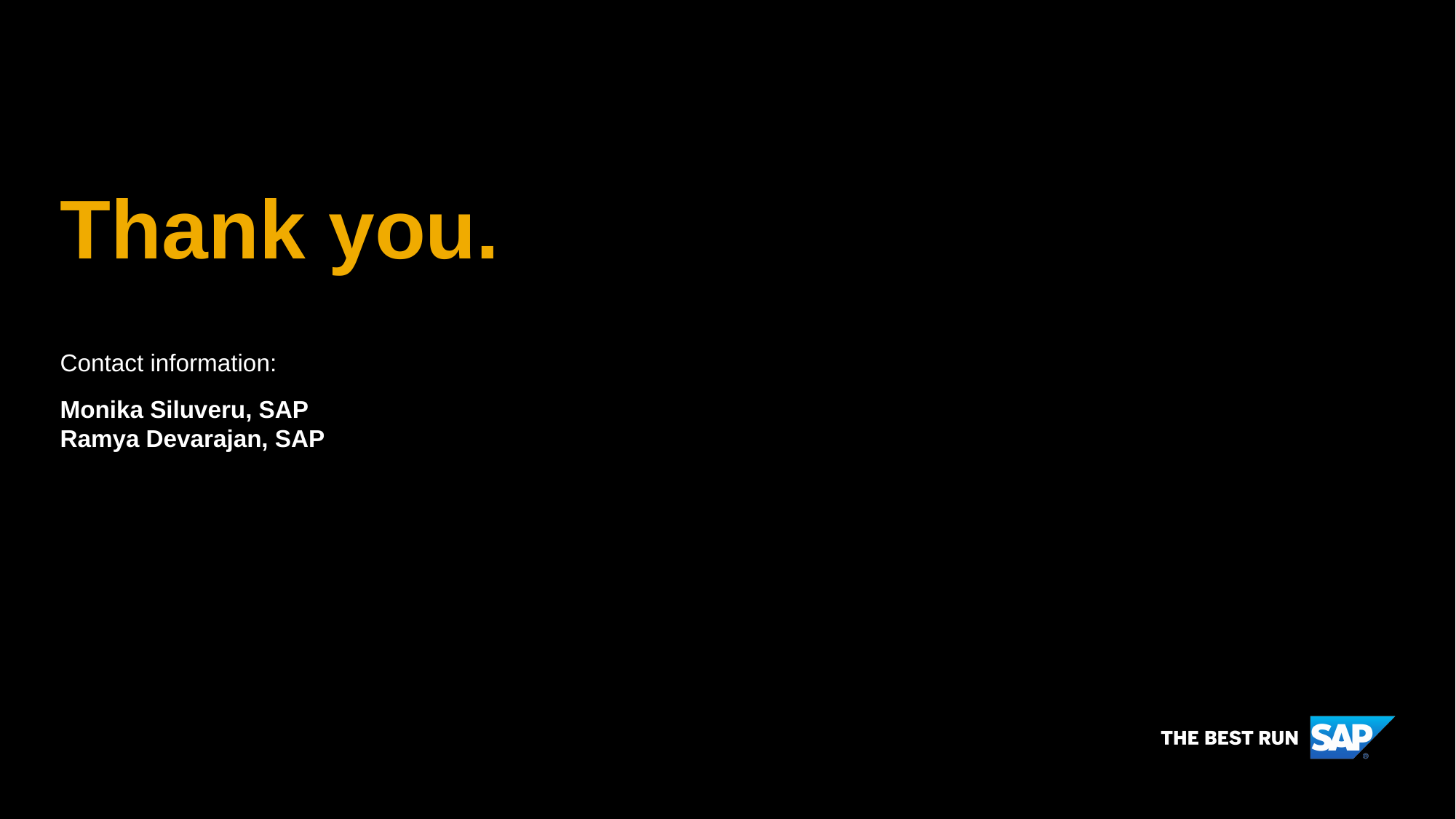

# Thank you.
Contact information:
Monika Siluveru, SAP
Ramya Devarajan, SAP